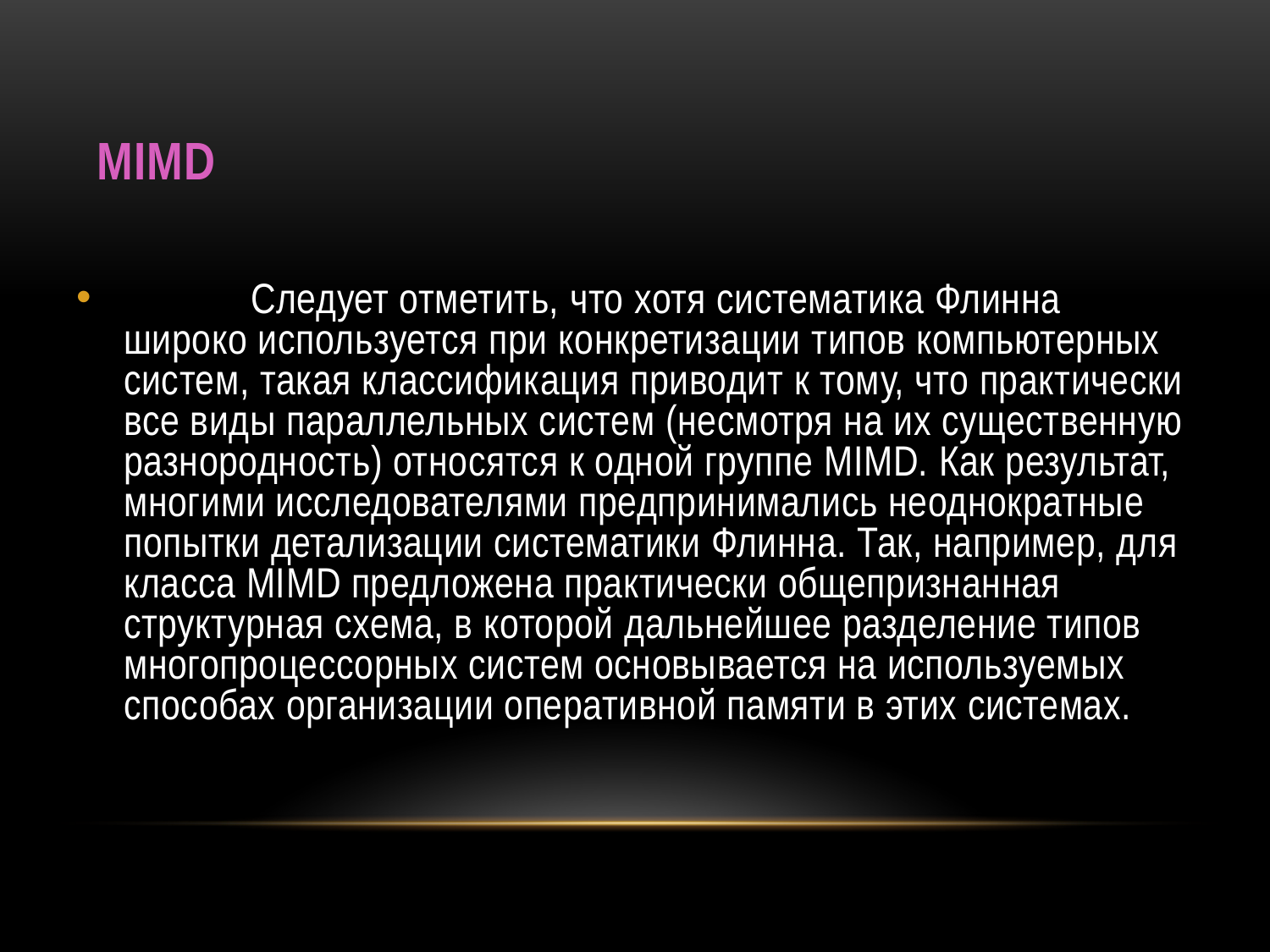

# MIMD
	Следует отметить, что хотя систематика Флинна широко используется при конкретизации типов компьютерных систем, такая классификация приводит к тому, что практически все виды параллельных систем (несмотря на их существенную разнородность) относятся к одной группе MIMD. Как результат, многими исследователями предпринимались неоднократные попытки детализации систематики Флинна. Так, например, для класса MIMD предложена практически общепризнанная структурная схема, в которой дальнейшее разделение типов многопроцессорных систем основывается на используемых способах организации оперативной памяти в этих системах.